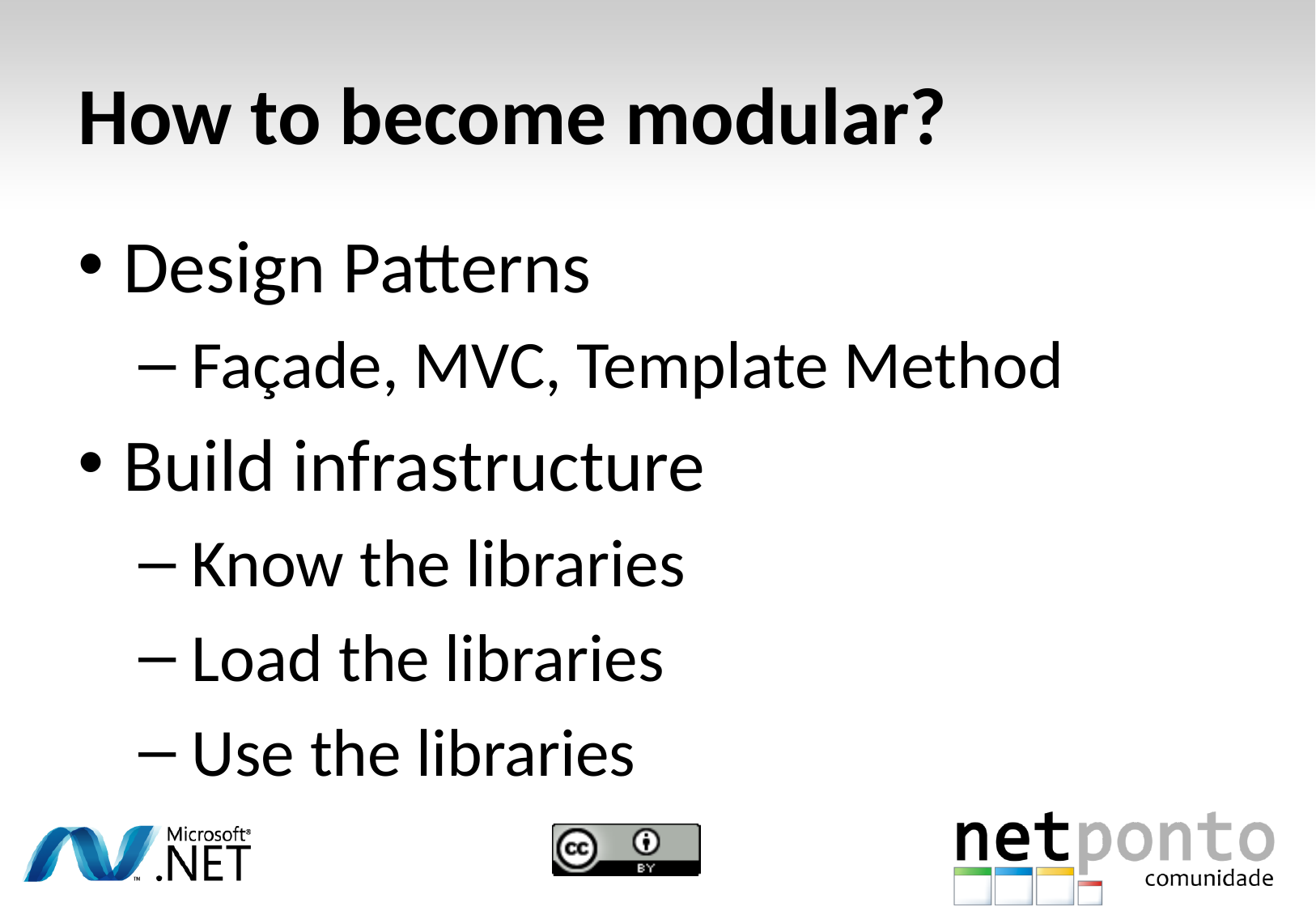

# How to become modular?
Design Patterns
 Façade, MVC, Template Method
Build infrastructure
 Know the libraries
 Load the libraries
 Use the libraries